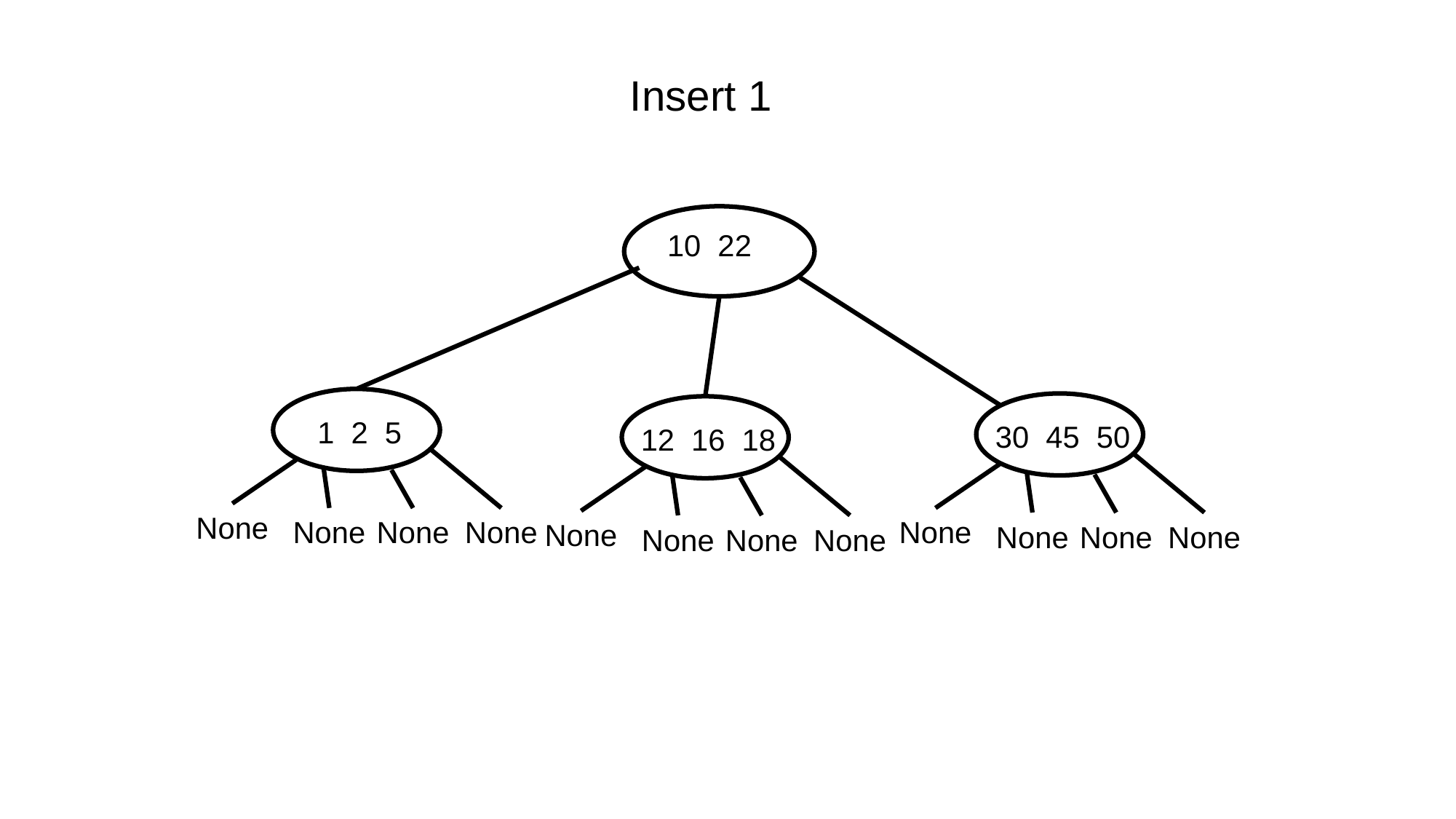

Insert 1

10  22

1  2  5
None
None
None
None

30  45  50
None
None
None
None

12  16  18
None
None
None
None